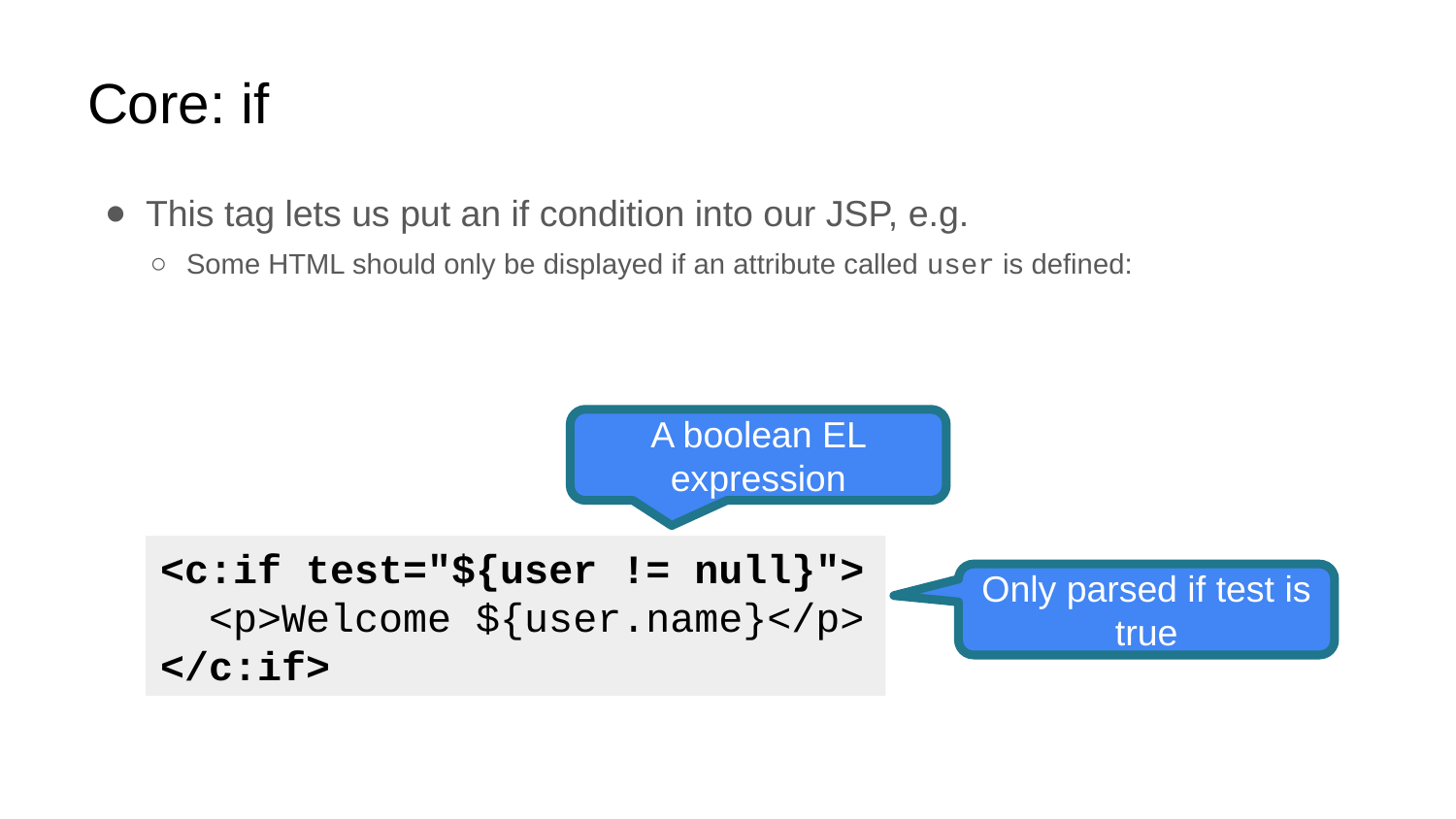

# Core: if
This tag lets us put an if condition into our JSP, e.g.
Some HTML should only be displayed if an attribute called user is defined:
A boolean EL expression
<c:if test="${user != null}">
  <p>Welcome ${user.name}</p>
</c:if>
Only parsed if test is true